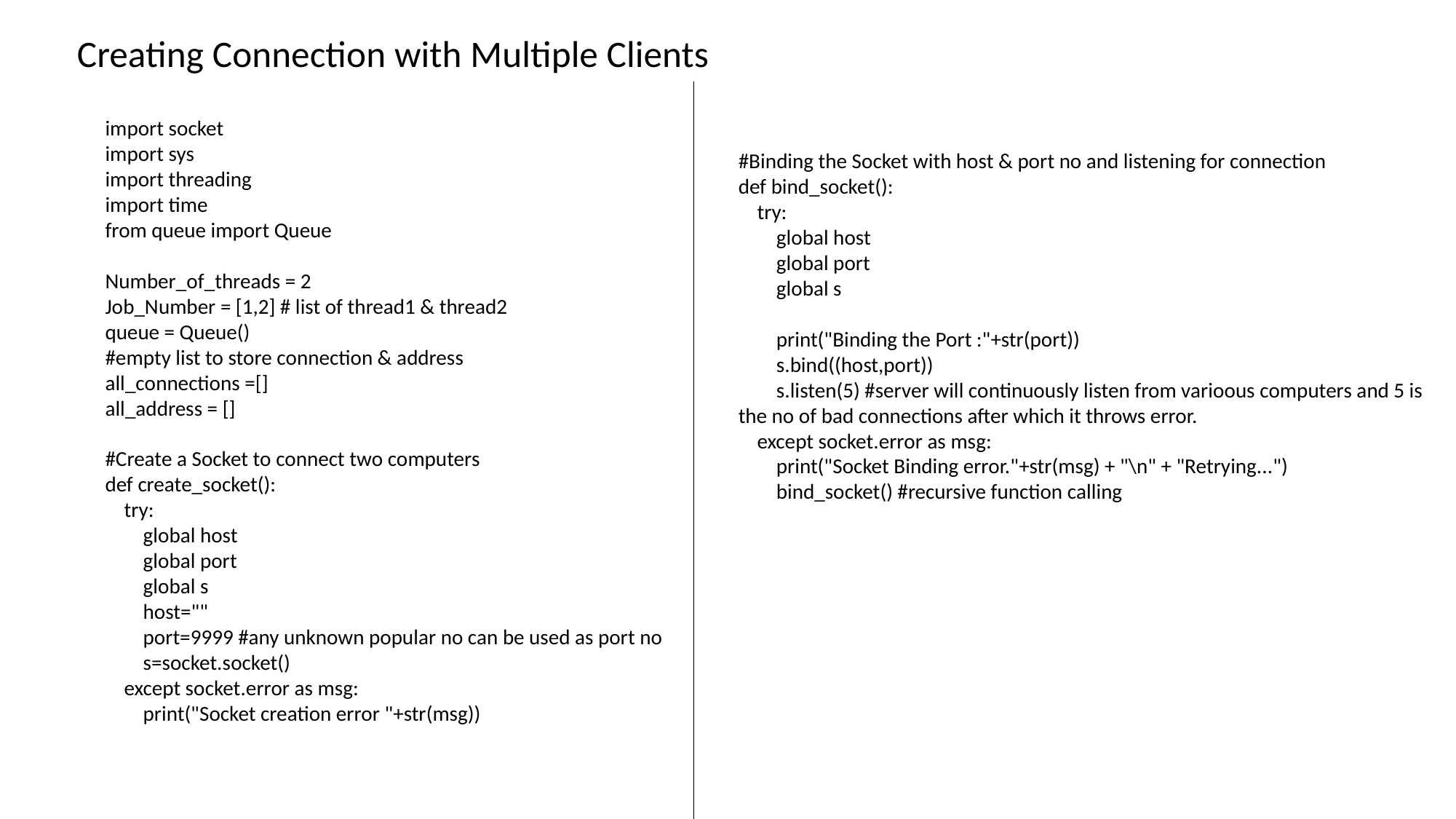

# Creating Connection with Multiple Clients
import socket
import sys
import threading
import time
from queue import Queue

Number_of_threads = 2
Job_Number = [1,2] # list of thread1 & thread2
queue = Queue()
#empty list to store connection & address
all_connections =[]
all_address = []

#Create a Socket to connect two computers
def create_socket():
    try:
        global host
        global port
        global s
        host=""
        port=9999 #any unknown popular no can be used as port no
        s=socket.socket()
    except socket.error as msg:
        print("Socket creation error "+str(msg))

#Binding the Socket with host & port no and listening for connection
def bind_socket():
    try:
        global host
        global port
        global s

        print("Binding the Port :"+str(port))
        s.bind((host,port))
        s.listen(5) #server will continuously listen from varioous computers and 5 is the no of bad connections after which it throws error.
    except socket.error as msg:
        print("Socket Binding error."+str(msg) + "\n" + "Retrying...")
        bind_socket() #recursive function calling